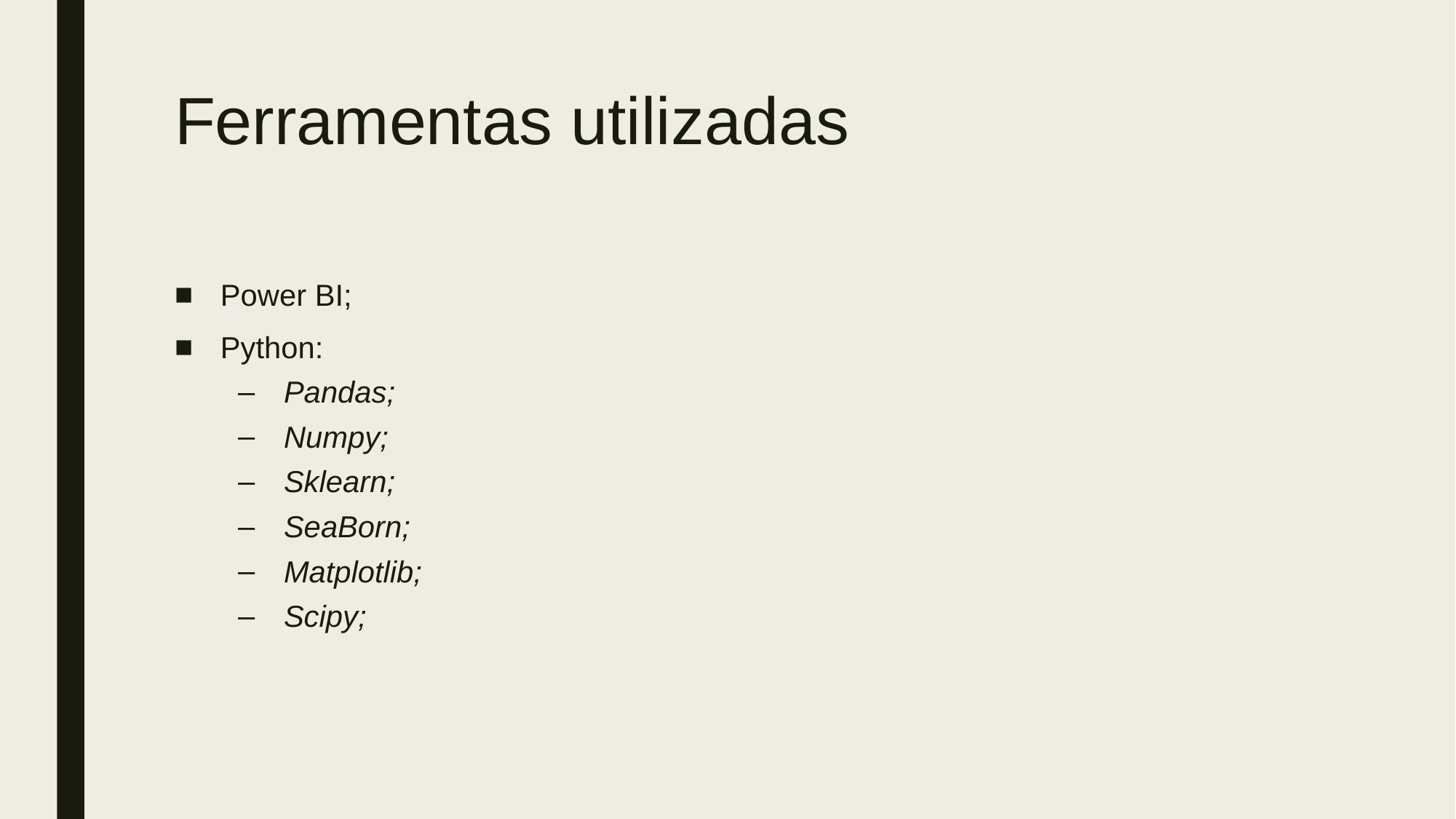

# Ferramentas utilizadas
Power BI;
Python:
Pandas;
Numpy;
Sklearn;
SeaBorn;
Matplotlib;
Scipy;